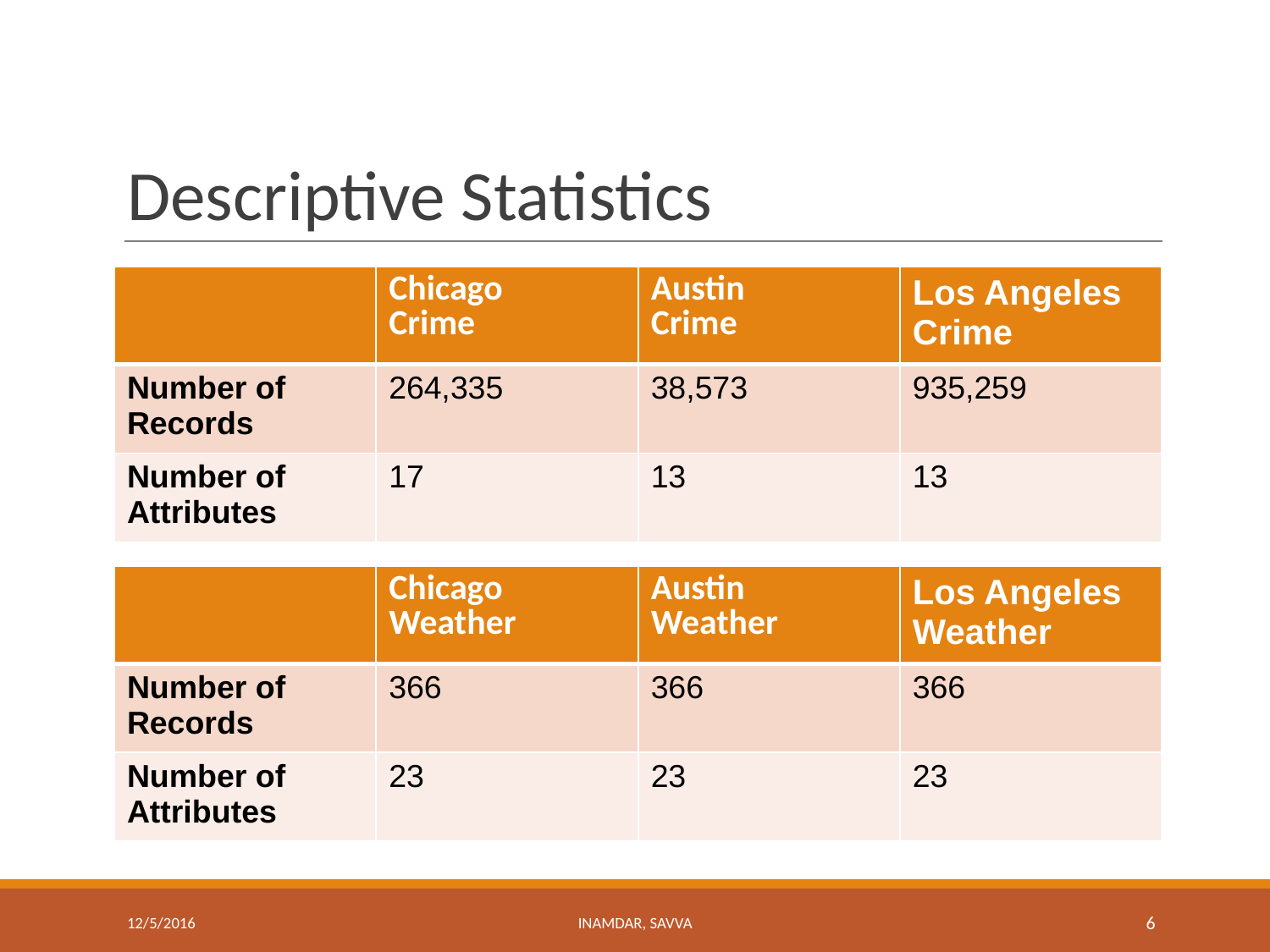

# Descriptive Statistics
|  | Chicago Crime | Austin Crime | Los Angeles Crime |
| --- | --- | --- | --- |
| Number of Records | 264,335 | 38,573 | 935,259 |
| Number of Attributes | 17 | 13 | 13 |
|  | Chicago Weather | Austin Weather | Los Angeles Weather |
| --- | --- | --- | --- |
| Number of Records | 366 | 366 | 366 |
| Number of Attributes | 23 | 23 | 23 |
12/5/2016
INAMDAR, SAVVA
6